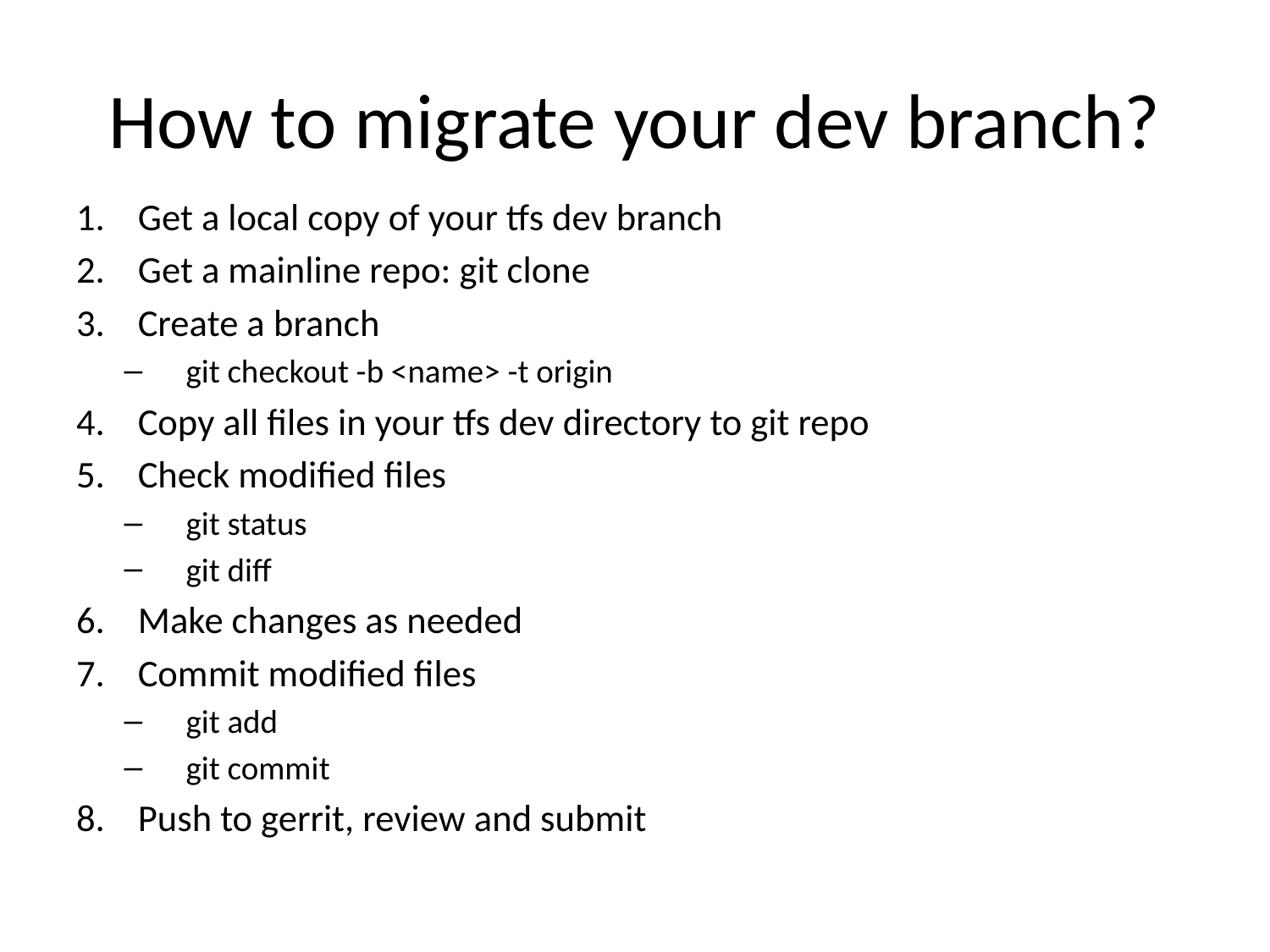

# How to migrate your dev branch?
Get a local copy of your tfs dev branch
Get a mainline repo: git clone
Create a branch
git checkout -b <name> -t origin
Copy all files in your tfs dev directory to git repo
Check modified files
git status
git diff
Make changes as needed
Commit modified files
git add
git commit
Push to gerrit, review and submit